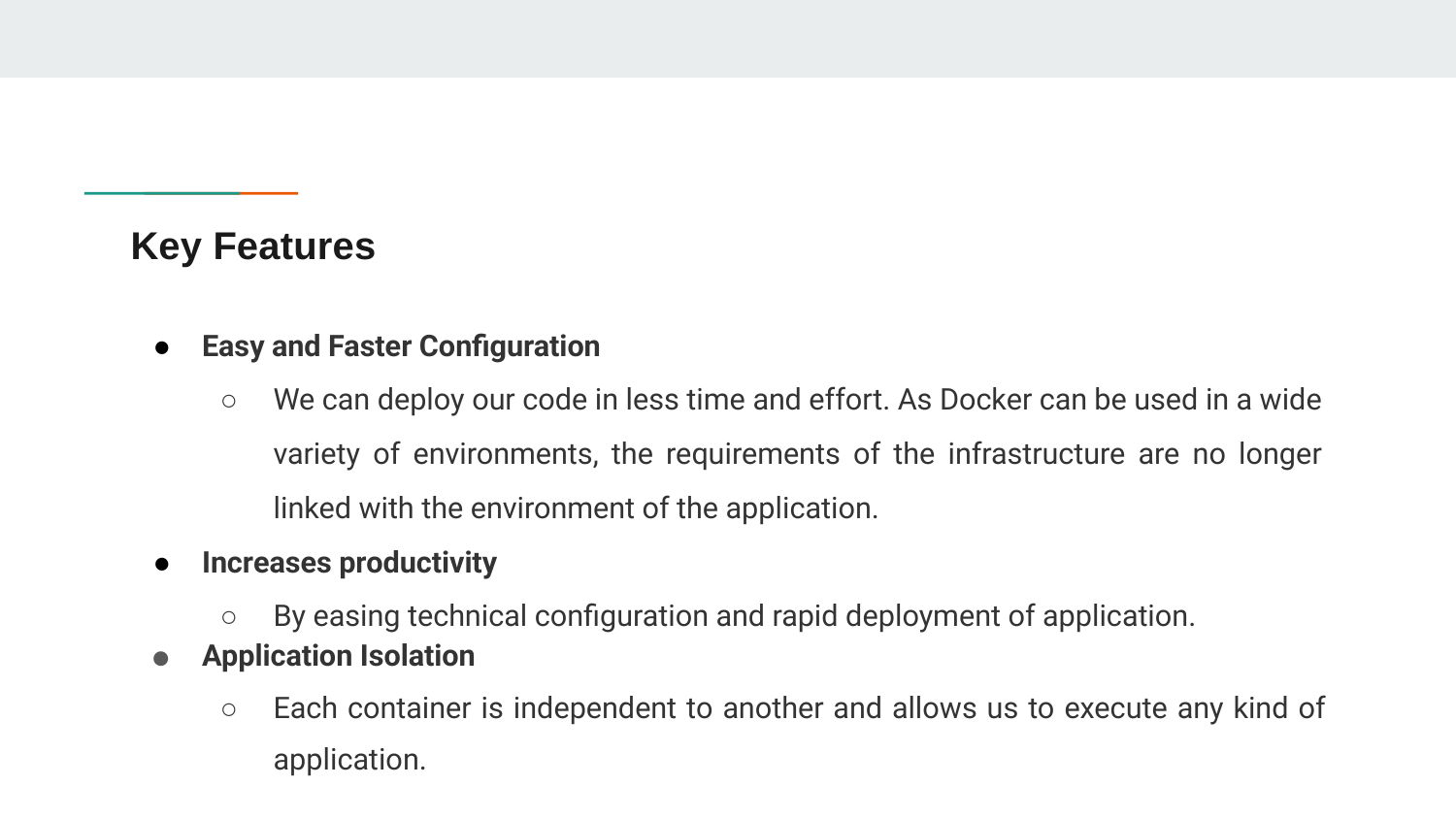

# Key Features
Easy and Faster Configuration
We can deploy our code in less time and effort. As Docker can be used in a wide variety of environments, the requirements of the infrastructure are no longer linked with the environment of the application.
Increases productivity
By easing technical configuration and rapid deployment of application.
Application Isolation
Each container is independent to another and allows us to execute any kind of application.